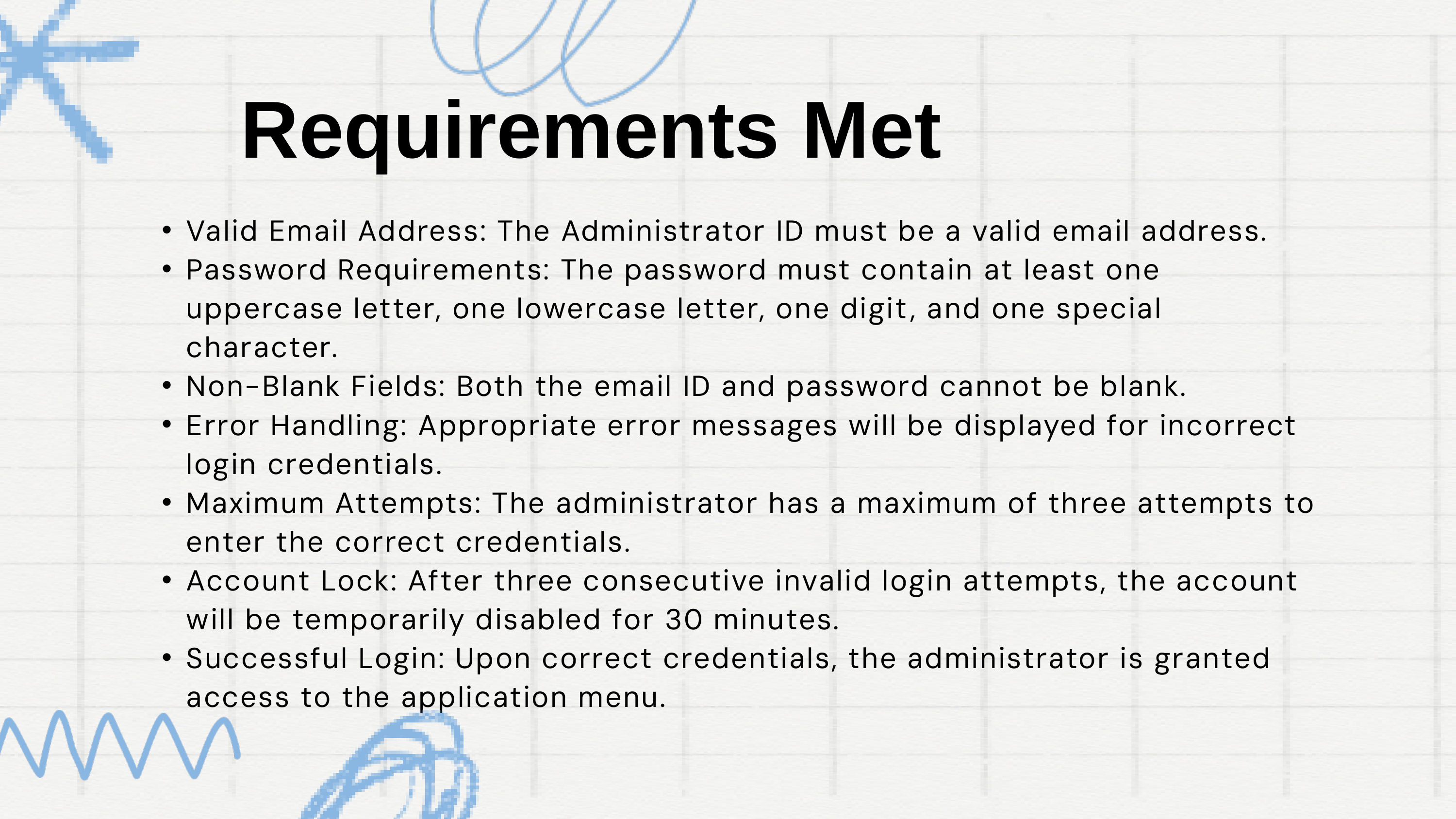

Requirements Met
Valid Email Address: The Administrator ID must be a valid email address.
Password Requirements: The password must contain at least one uppercase letter, one lowercase letter, one digit, and one special character.
Non-Blank Fields: Both the email ID and password cannot be blank.
Error Handling: Appropriate error messages will be displayed for incorrect login credentials.
Maximum Attempts: The administrator has a maximum of three attempts to enter the correct credentials.
Account Lock: After three consecutive invalid login attempts, the account will be temporarily disabled for 30 minutes.
Successful Login: Upon correct credentials, the administrator is granted access to the application menu.